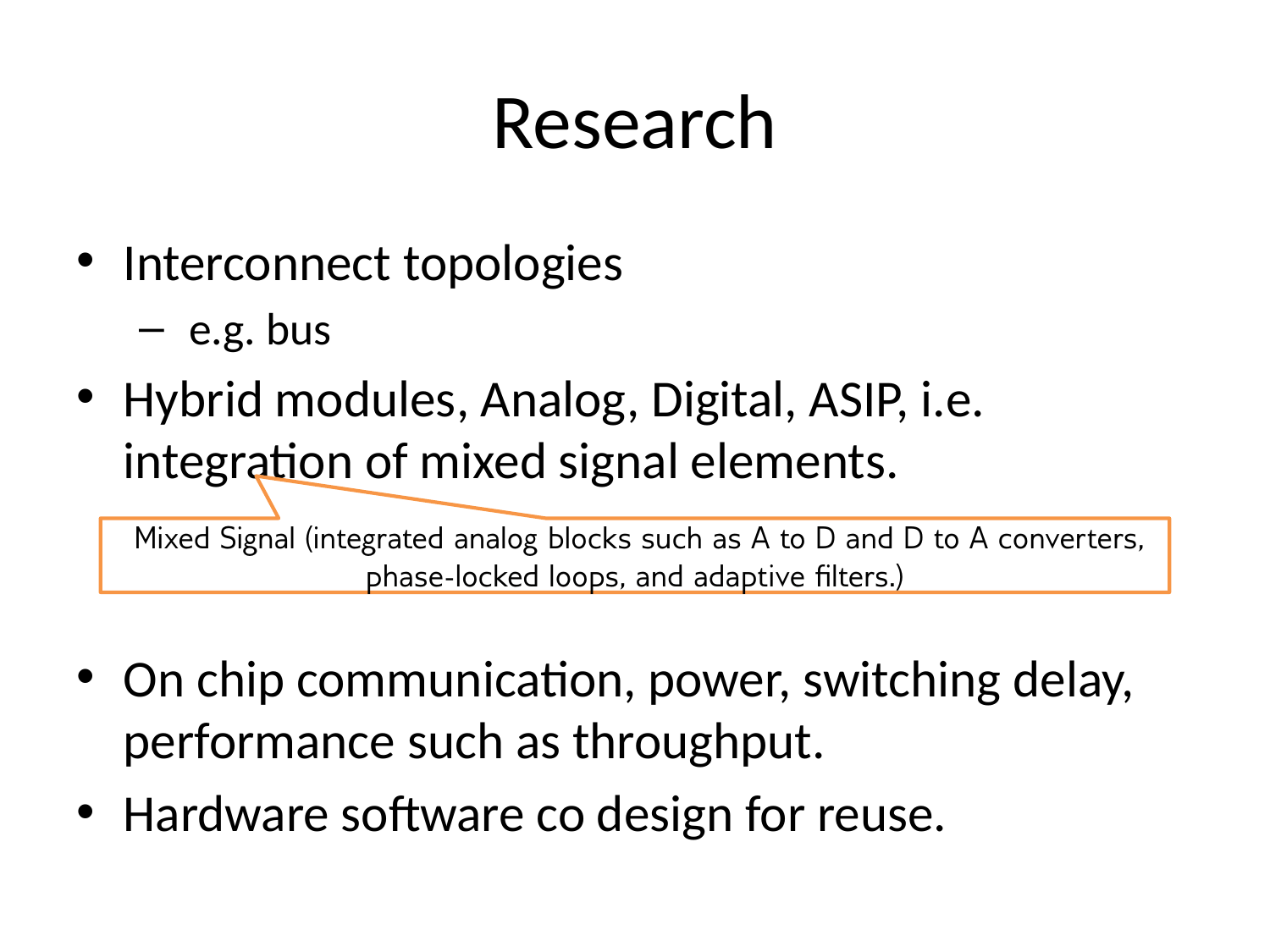

# Research
Interconnect topologies
 e.g. bus
Hybrid modules, Analog, Digital, ASIP, i.e. integration of mixed signal elements.

On chip communication, power, switching delay, performance such as throughput.
Hardware software co design for reuse.

 Mixed Signal (integrated analog blocks such as A to D and D to A converters, phase-locked loops, and adaptive filters.)